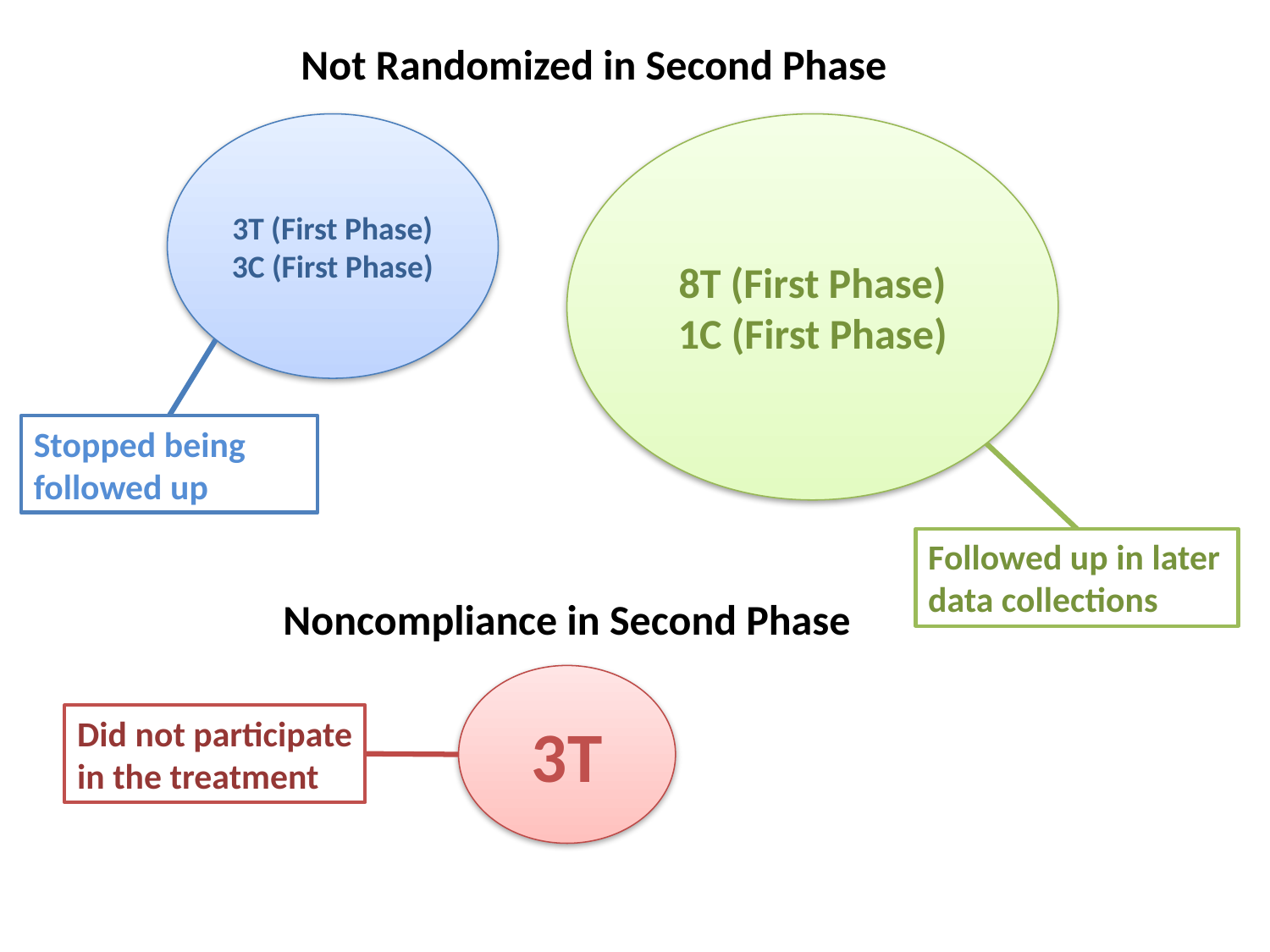

Not Randomized in Second Phase
3T (First Phase)
3C (First Phase)
8T (First Phase)
1C (First Phase)
Stopped being followed up
Followed up in later data collections
Noncompliance in Second Phase
3T
Did not participate
in the treatment